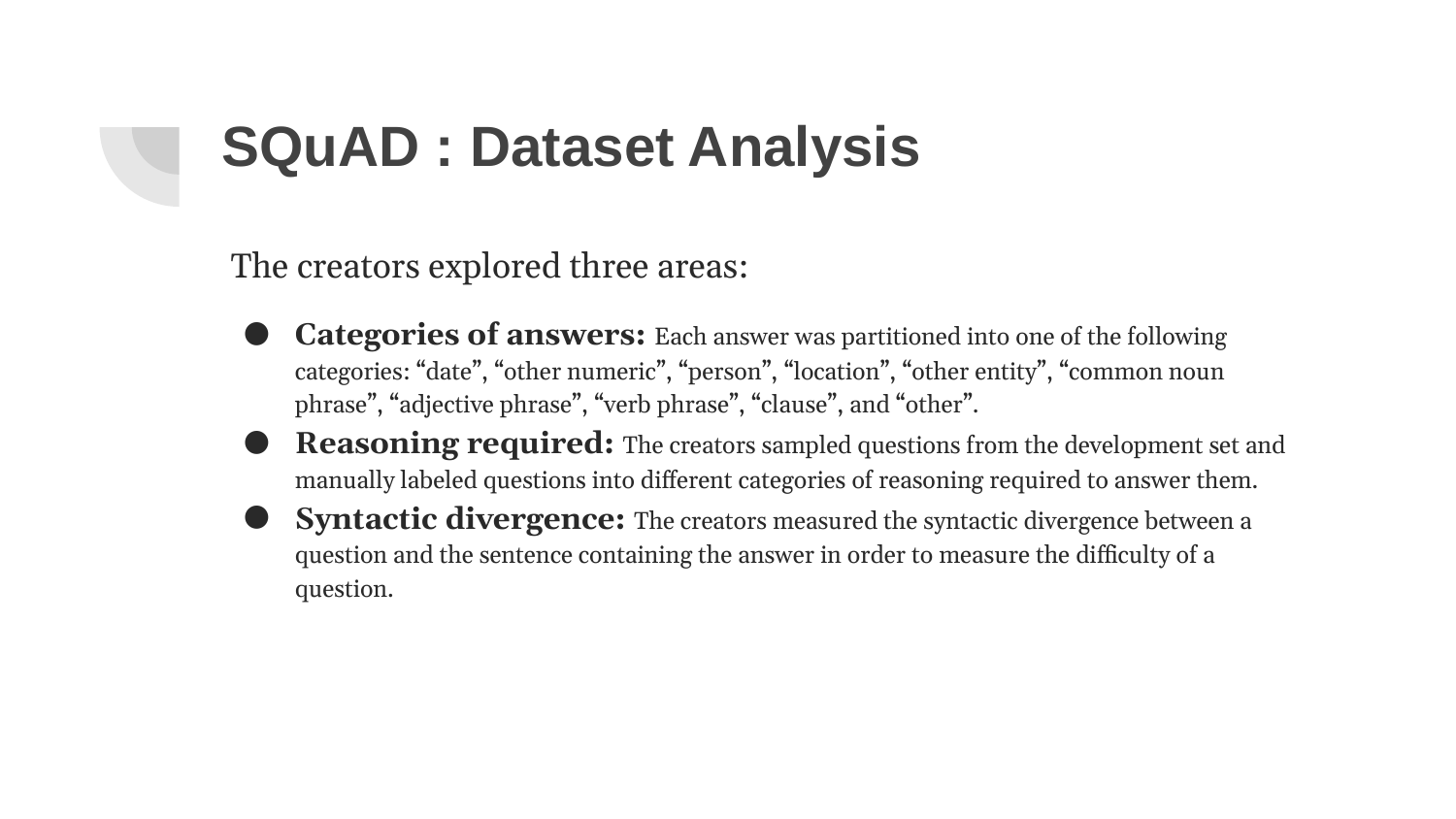

# SQuAD : Dataset Analysis
 The creators explored three areas:
Categories of answers: Each answer was partitioned into one of the following categories: “date”, “other numeric”, “person”, “location”, “other entity”, “common noun phrase”, “adjective phrase”, “verb phrase”, “clause”, and “other”.
Reasoning required: The creators sampled questions from the development set and manually labeled questions into different categories of reasoning required to answer them.
Syntactic divergence: The creators measured the syntactic divergence between a question and the sentence containing the answer in order to measure the difficulty of a question.